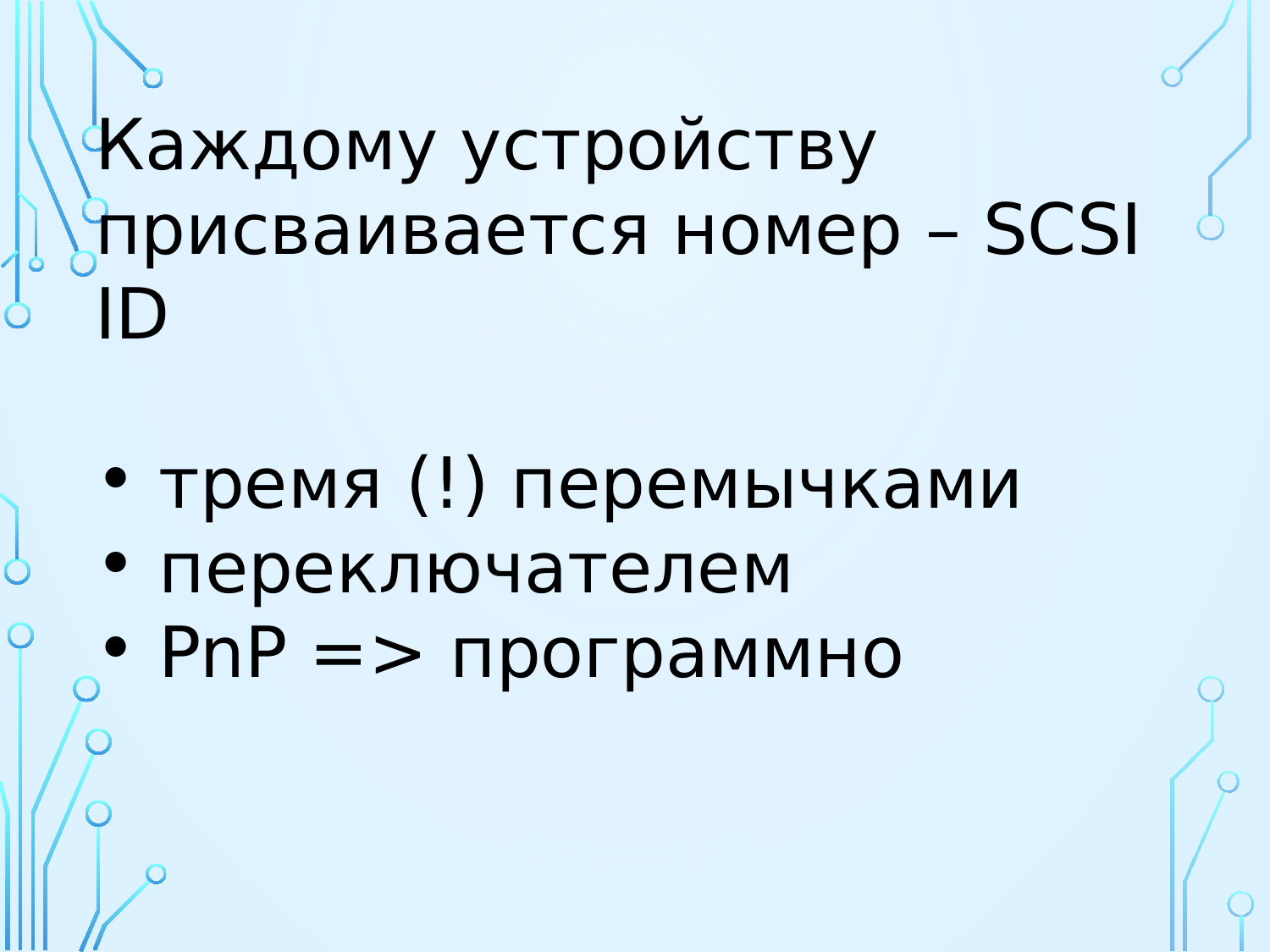

Каждому устройству присваивается номер – SCSI ID

 тремя (!) перемычками
 переключателем
 PnP => программно